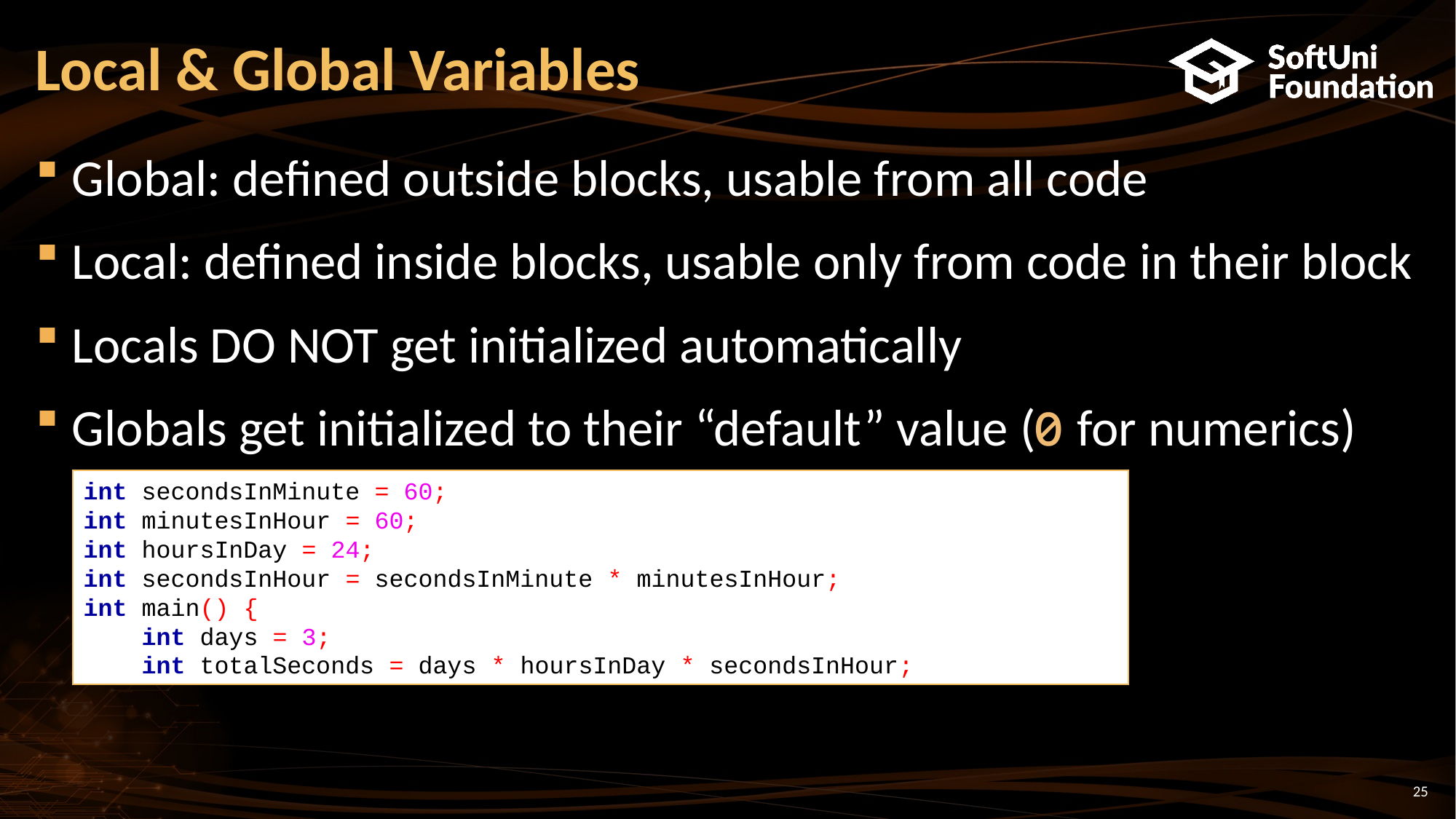

# Local & Global Variables
Global: defined outside blocks, usable from all code
Local: defined inside blocks, usable only from code in their block
Locals DO NOT get initialized automatically
Globals get initialized to their “default” value (0 for numerics)

int secondsInMinute = 60;
int minutesInHour = 60;
int hoursInDay = 24;
int secondsInHour = secondsInMinute * minutesInHour;
int main() {
    int days = 3;
    int totalSeconds = days * hoursInDay * secondsInHour;
25